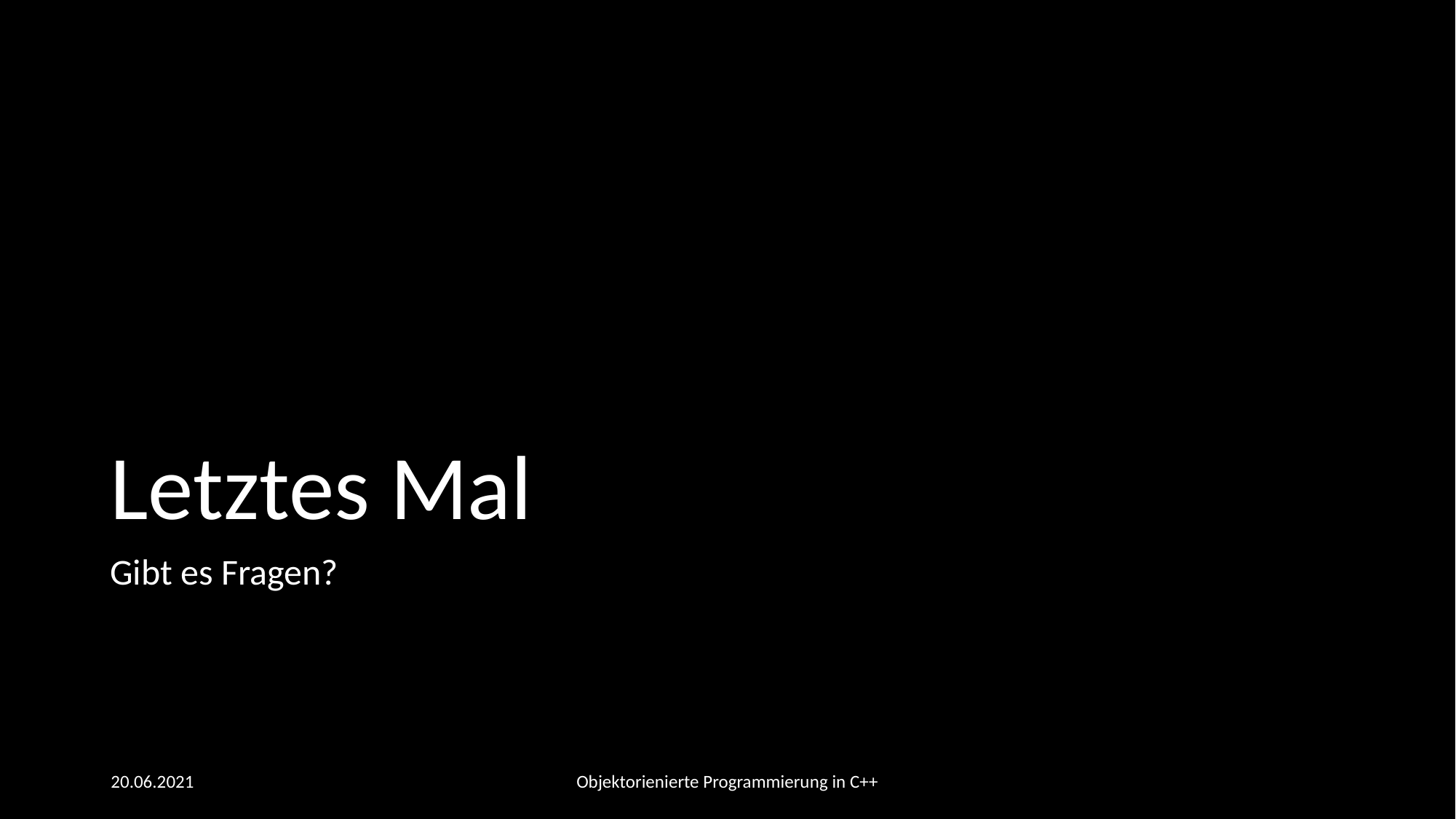

# Letztes Mal
Gibt es Fragen?
20.06.2021
Objektorienierte Programmierung in C++